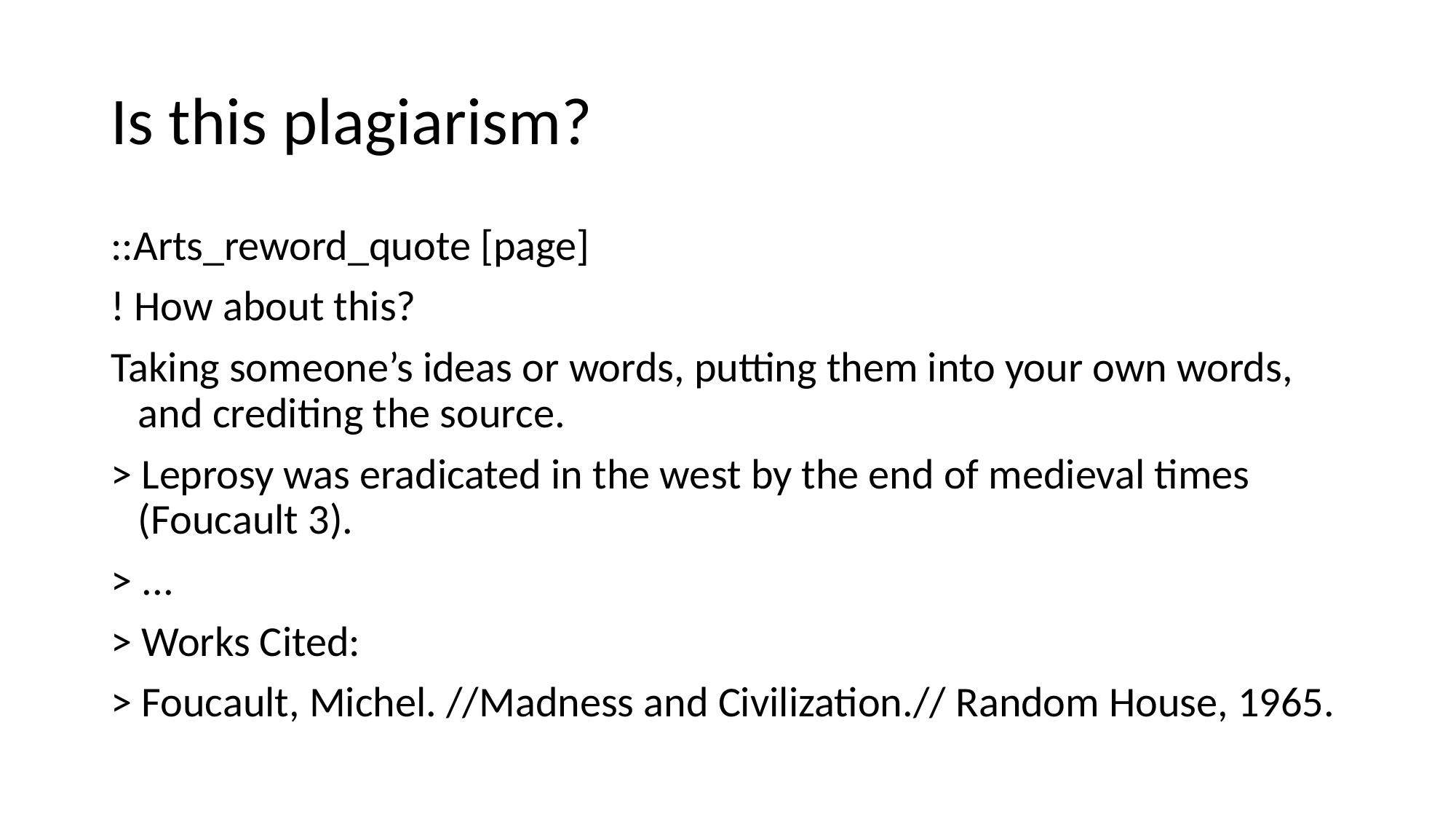

# Is this plagiarism?
::Arts_reword_quote [page]
! How about this?
Taking someone’s ideas or words, putting them into your own words, and crediting the source.
> Leprosy was eradicated in the west by the end of medieval times (Foucault 3).
> ...
> Works Cited:
> Foucault, Michel. //Madness and Civilization.// Random House, 1965.